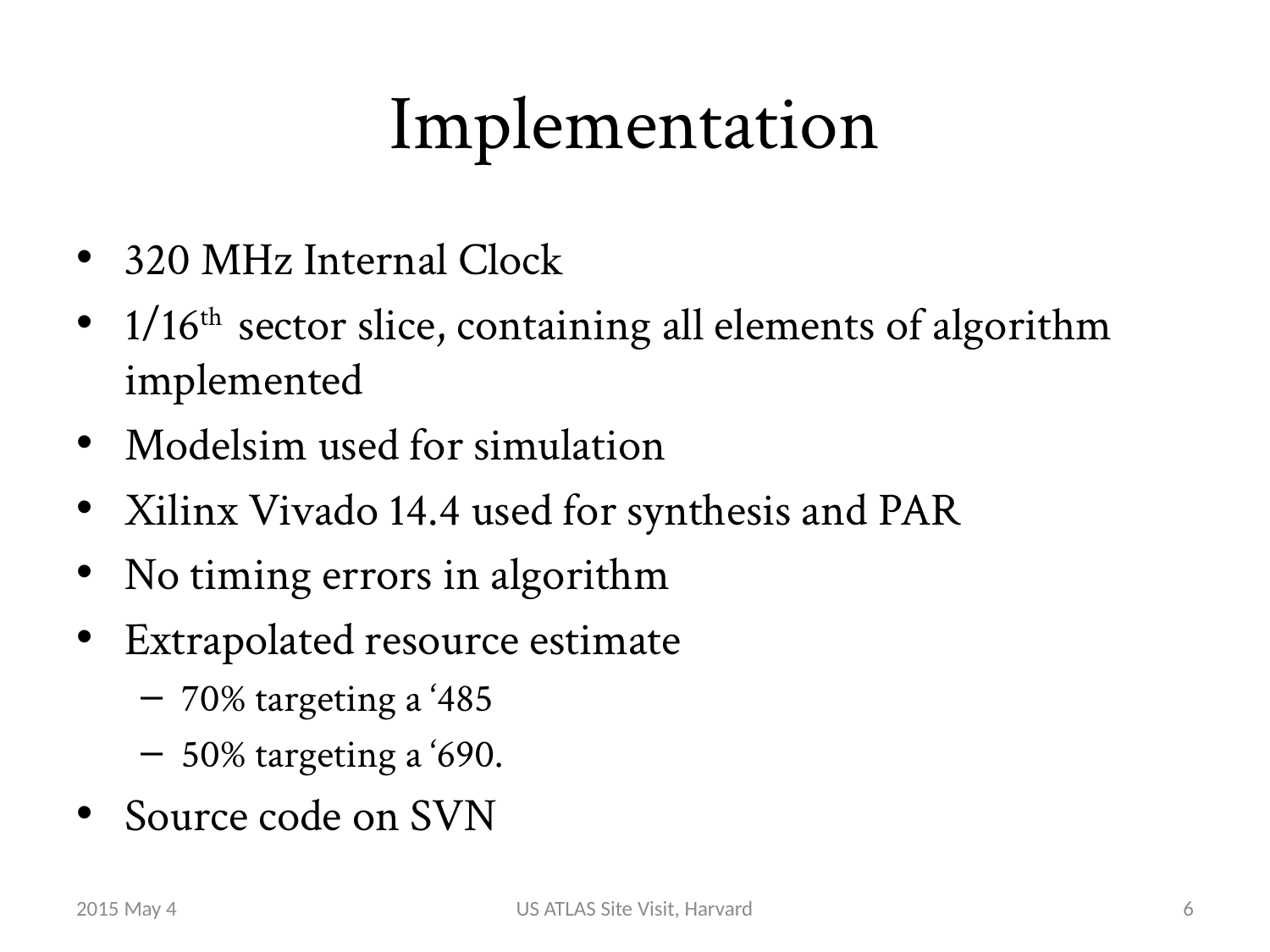

# Implementation
320 MHz Internal Clock
1/16th  sector slice, containing all elements of algorithm implemented
Modelsim used for simulation
Xilinx Vivado 14.4 used for synthesis and PAR
No timing errors in algorithm
Extrapolated resource estimate
70% targeting a ‘485
50% targeting a ‘690.
Source code on SVN

2015 May 4
US ATLAS Site Visit, Harvard
6